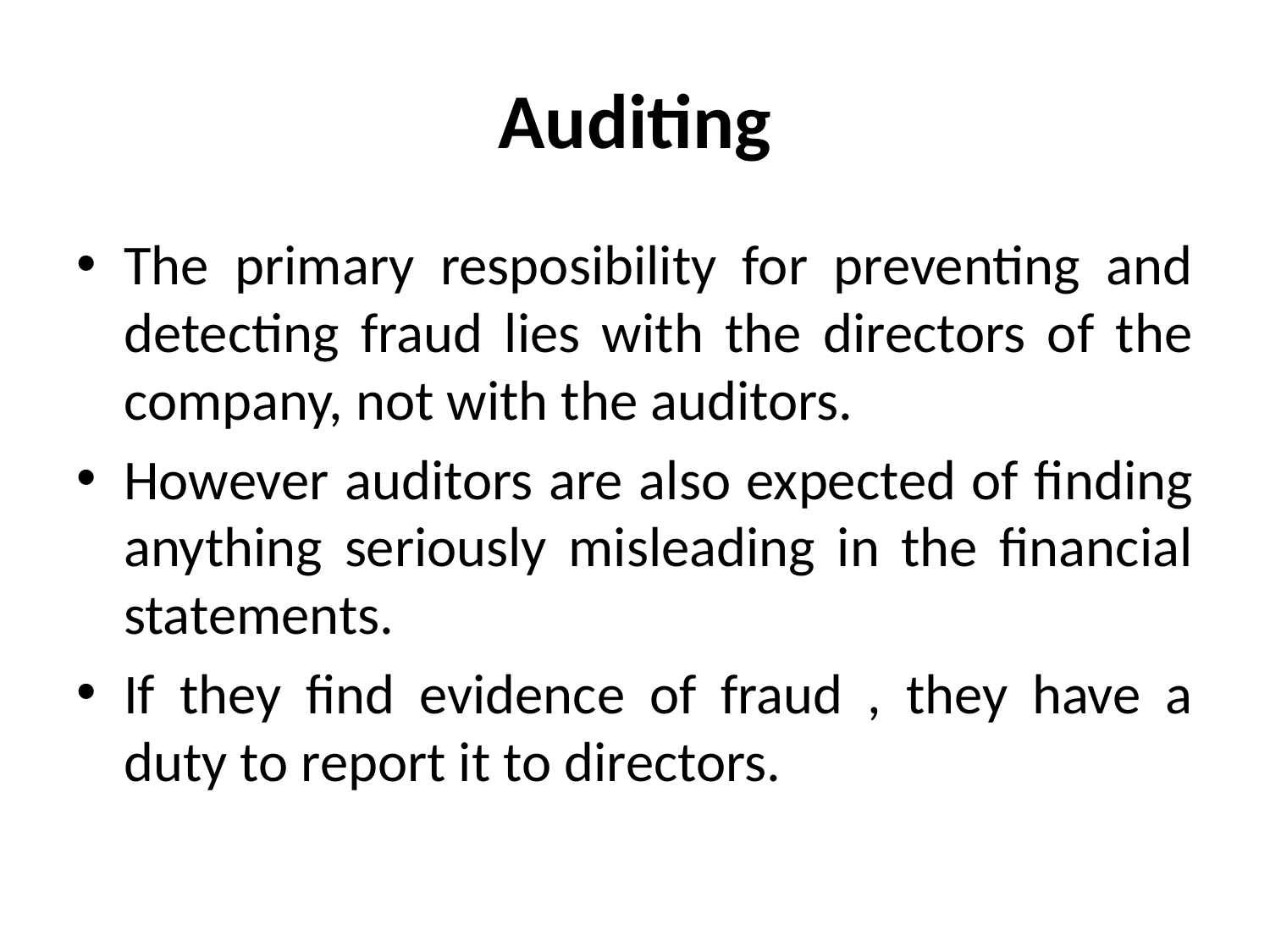

# Auditing
The primary resposibility for preventing and detecting fraud lies with the directors of the company, not with the auditors.
However auditors are also expected of finding anything seriously misleading in the financial statements.
If they find evidence of fraud , they have a duty to report it to directors.